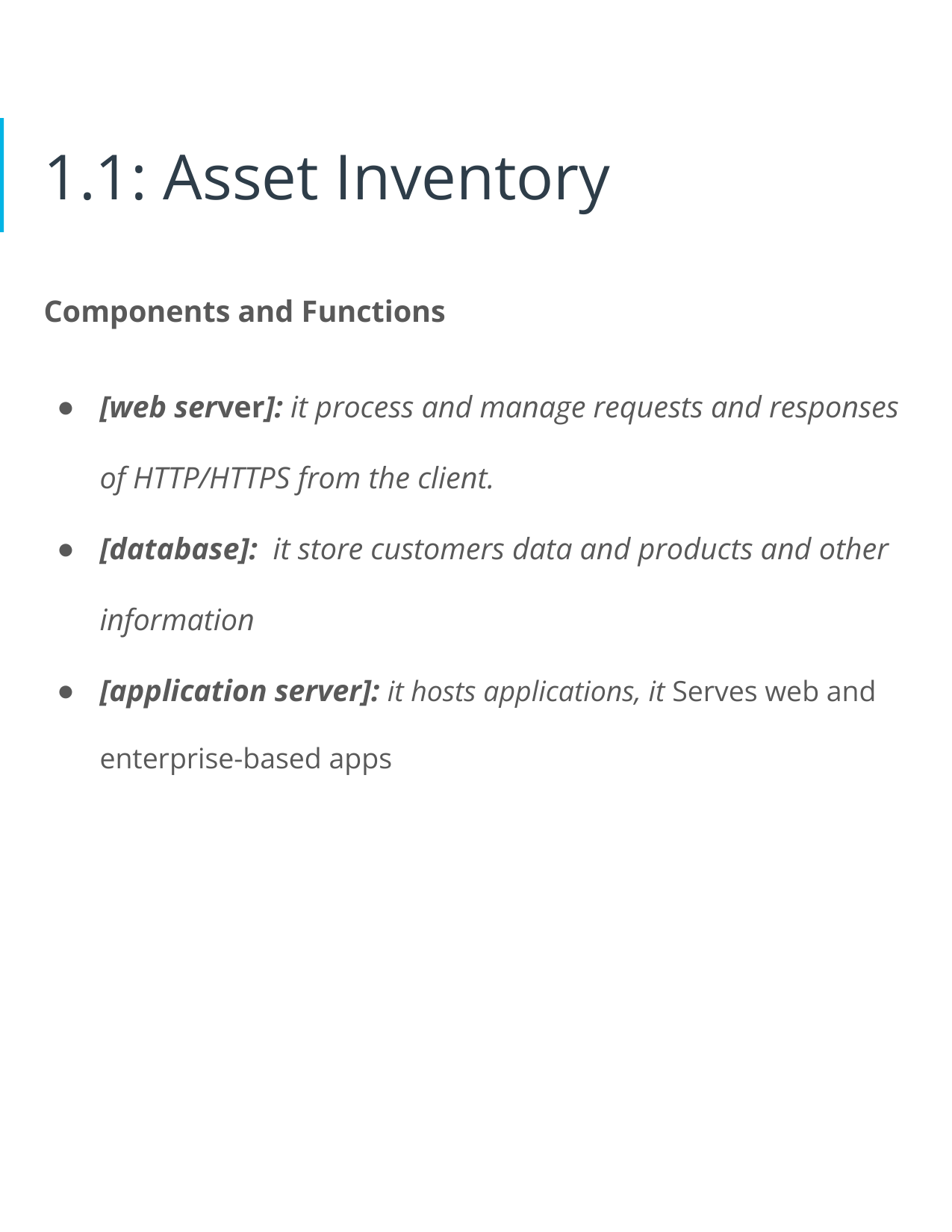

# 1.1: Asset Inventory
Components and Functions
[web server]: it process and manage requests and responses of HTTP/HTTPS from the client.
[database]:  it store customers data and products and other information
[application server]: it hosts applications, it Serves web and enterprise-based apps

Remove this slide